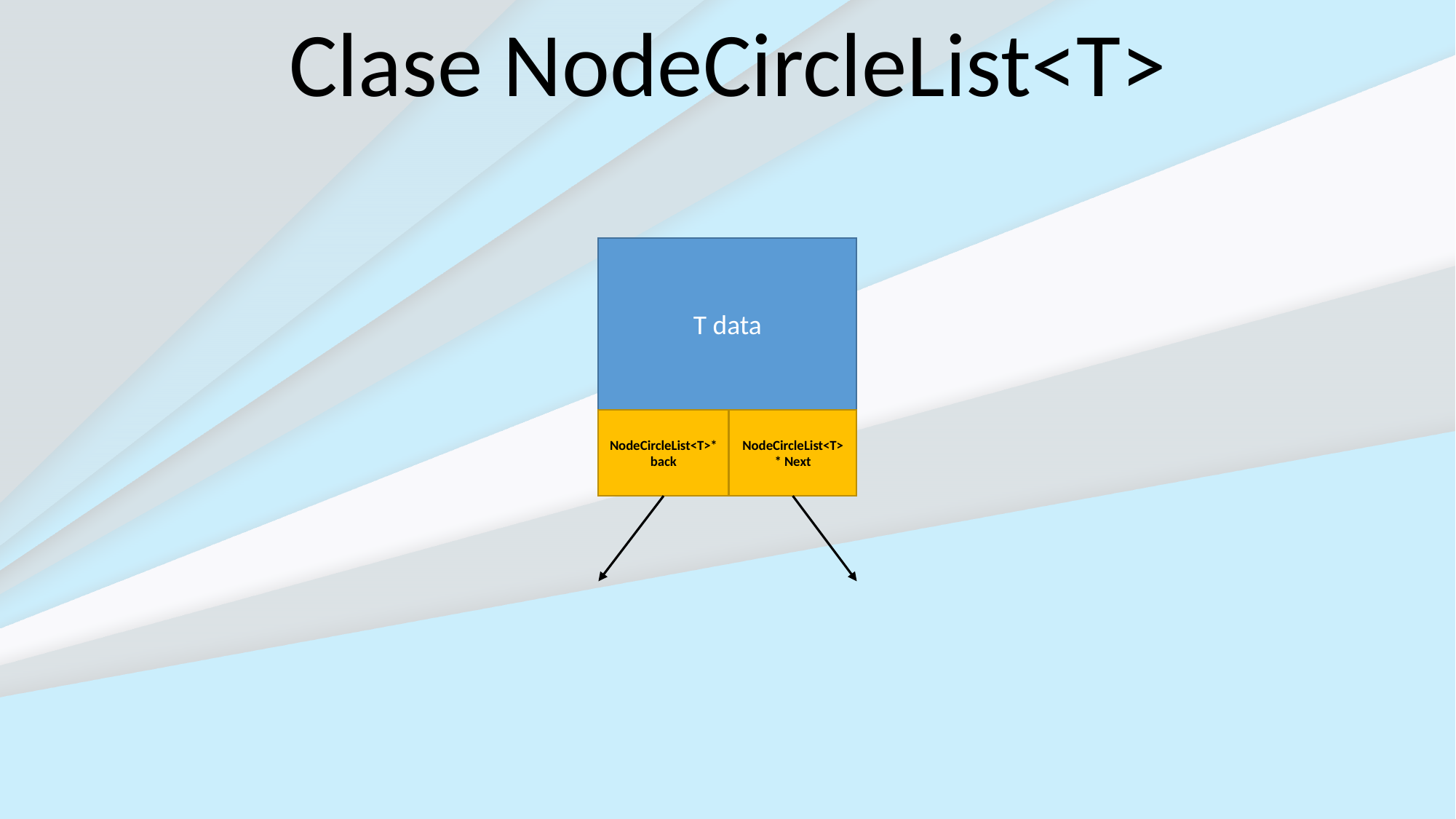

Clase NodeCircleList<T>
T data
NodeCircleList<T>* back
NodeCircleList<T>* Next